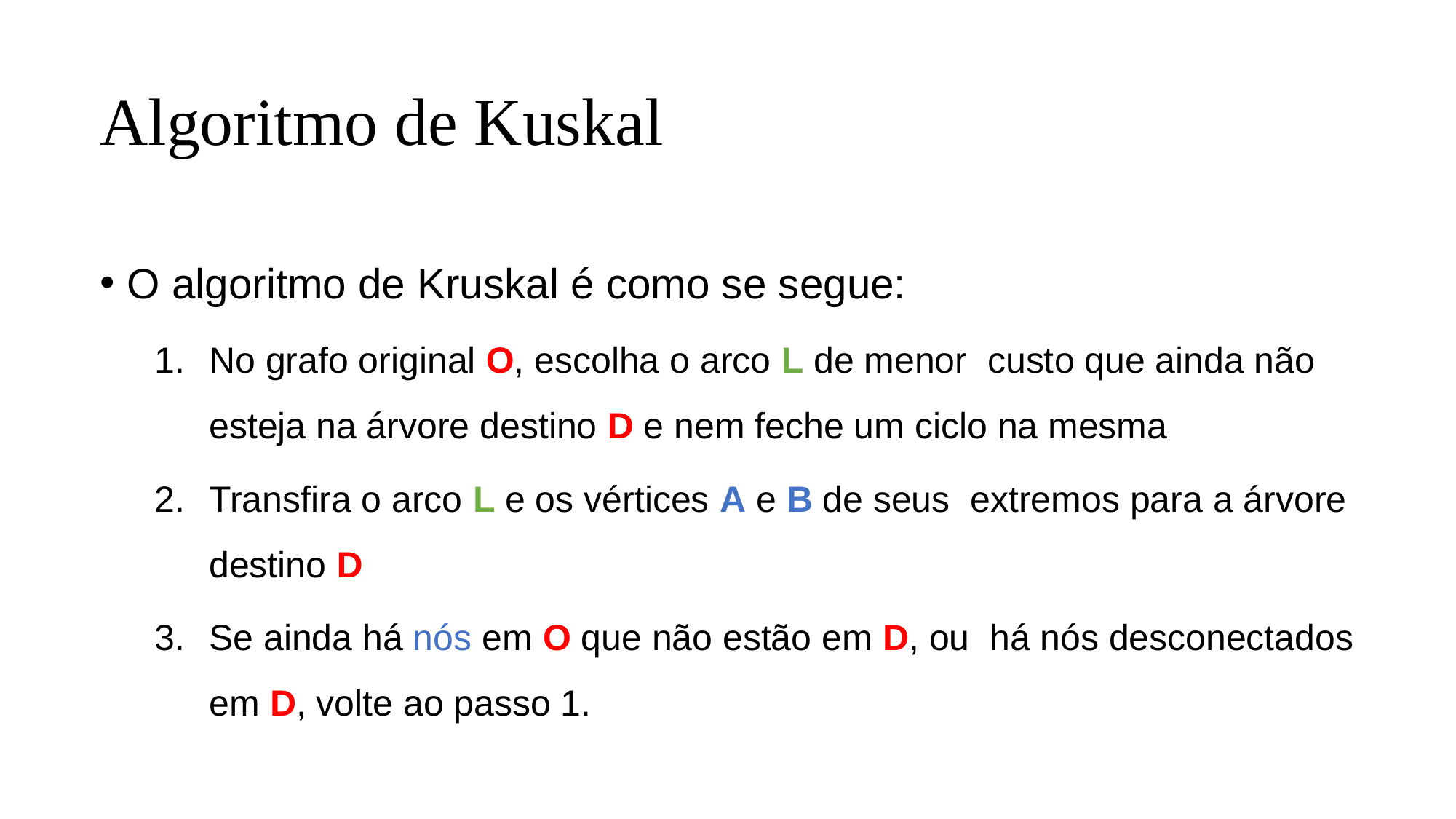

# Algoritmo de Kuskal
O algoritmo de Kruskal é como se segue:
No grafo original O, escolha o arco L de menor  custo que ainda não esteja na árvore destino D e nem feche um ciclo na mesma
Transfira o arco L e os vértices A e B de seus  extremos para a árvore destino D
Se ainda há nós em O que não estão em D, ou  há nós desconectados em D, volte ao passo 1.